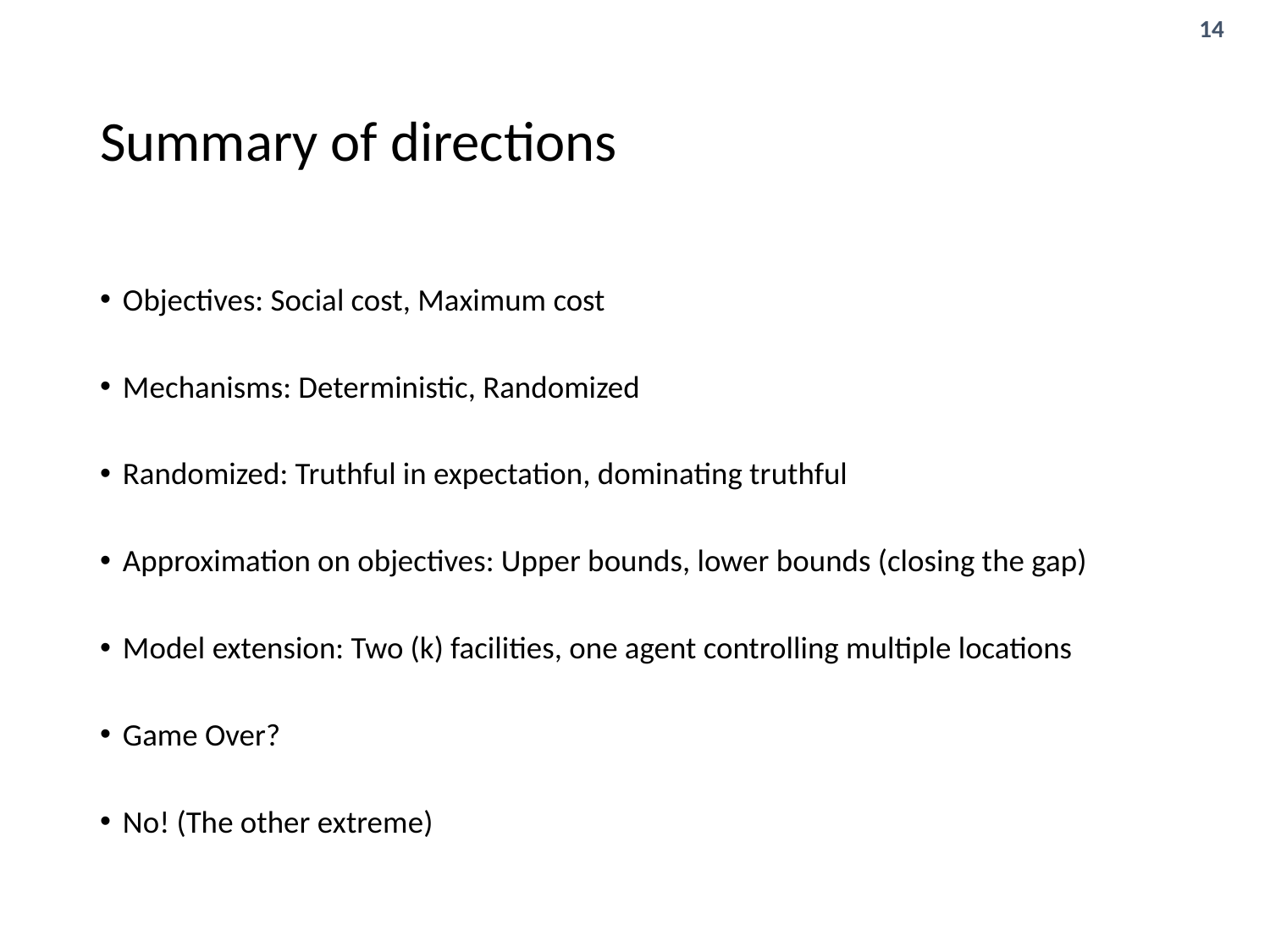

# Summary of directions

Objectives: Social cost, Maximum cost

Mechanisms: Deterministic, Randomized

Randomized: Truthful in expectation, dominating truthful

Approximation on objectives: Upper bounds, lower bounds (closing the gap)

Model extension: Two (k) facilities, one agent controlling multiple locations

Game Over?

No! (The other extreme)